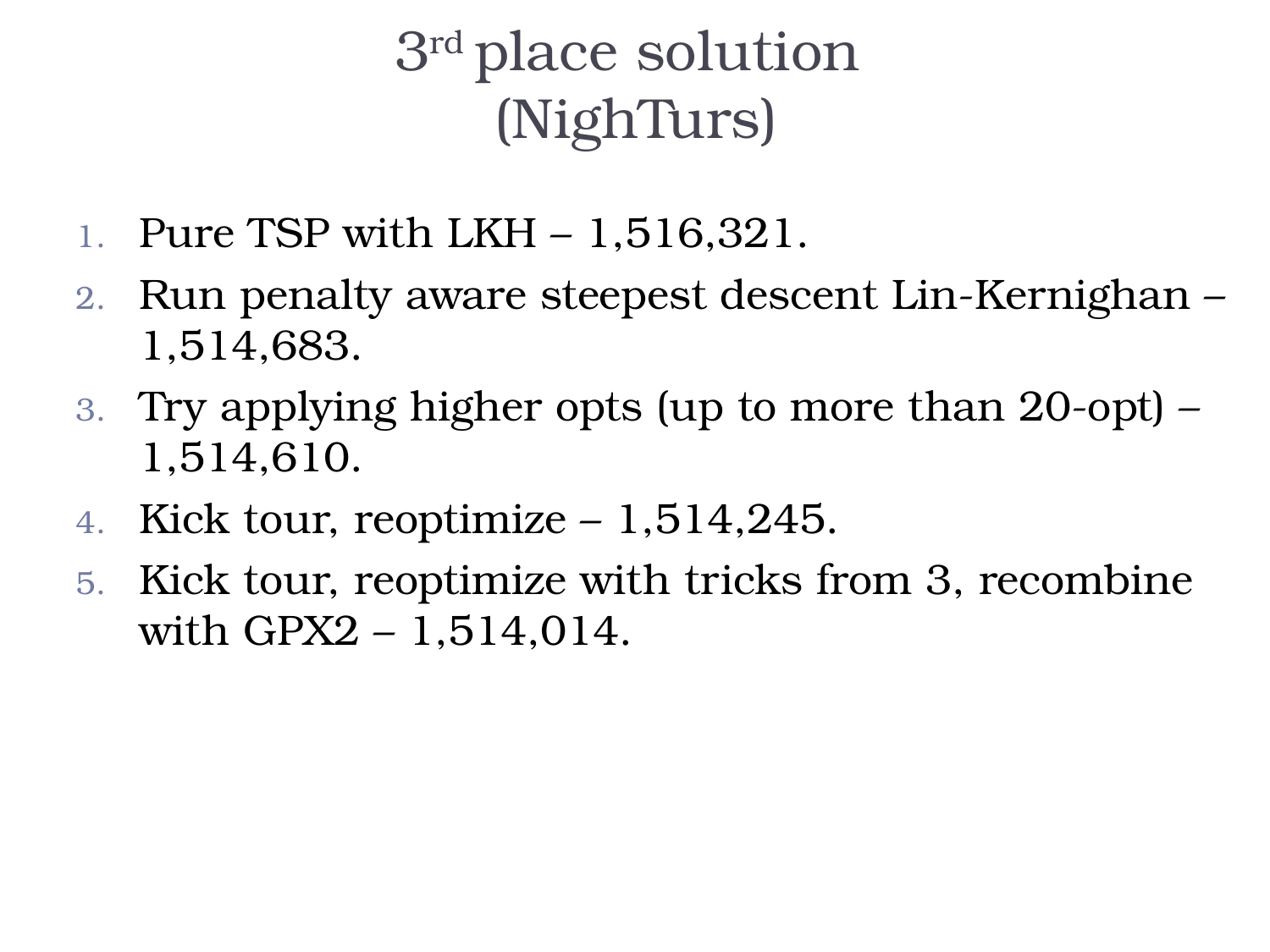

# 3rd place solution (NighTurs)
Pure TSP with LKH – 1,516,321.
Run penalty aware steepest descent Lin-Kernighan – 1,514,683.
Try applying higher opts (up to more than 20-opt) – 1,514,610.
Kick tour, reoptimize – 1,514,245.
Kick tour, reoptimize with tricks from 3, recombine with GPX2 – 1,514,014.